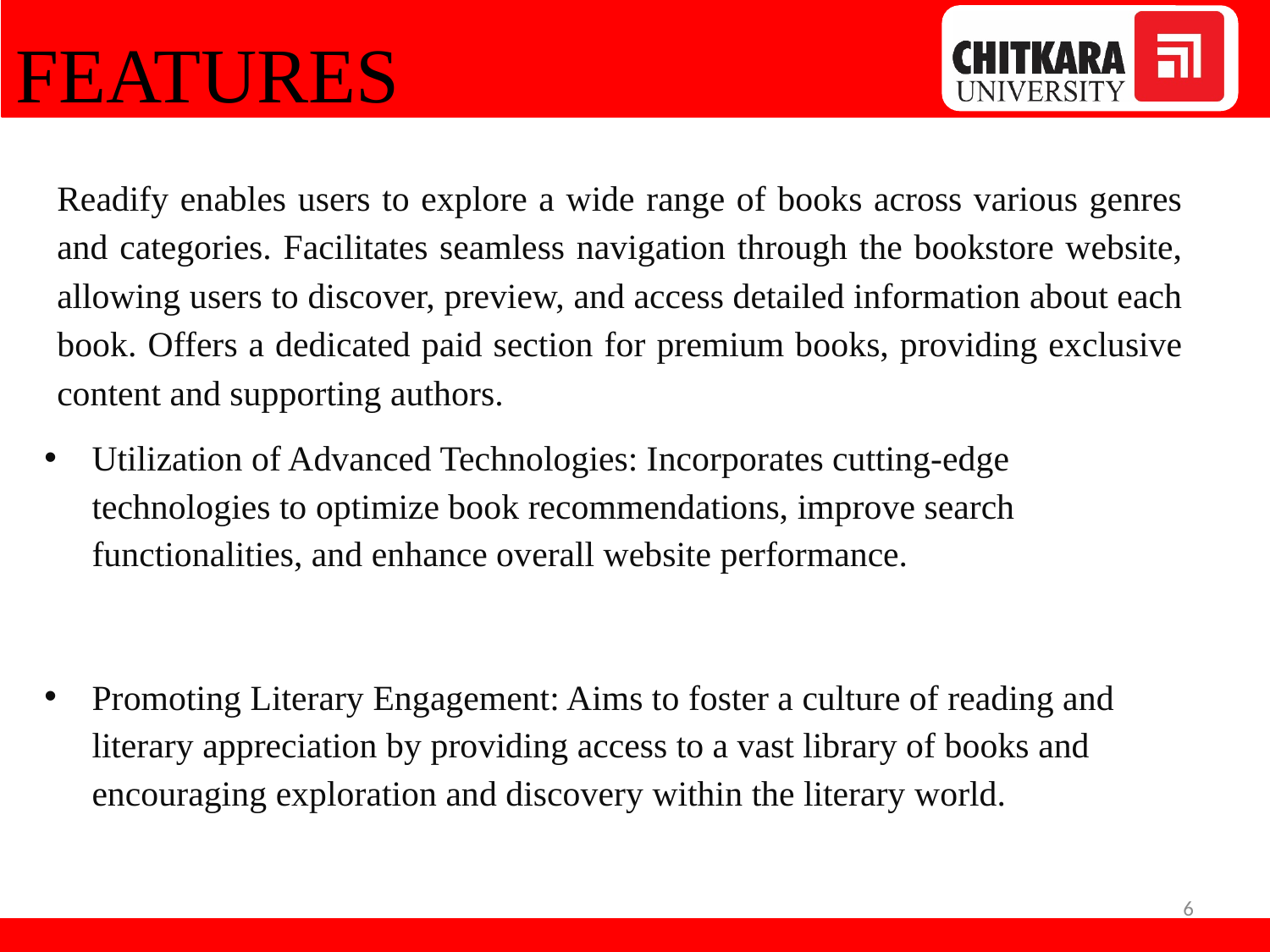

FEATURES
Readify enables users to explore a wide range of books across various genres and categories. Facilitates seamless navigation through the bookstore website, allowing users to discover, preview, and access detailed information about each book. Offers a dedicated paid section for premium books, providing exclusive content and supporting authors.
Utilization of Advanced Technologies: Incorporates cutting-edge technologies to optimize book recommendations, improve search functionalities, and enhance overall website performance.

Promoting Literary Engagement: Aims to foster a culture of reading and literary appreciation by providing access to a vast library of books and encouraging exploration and discovery within the literary world.

6